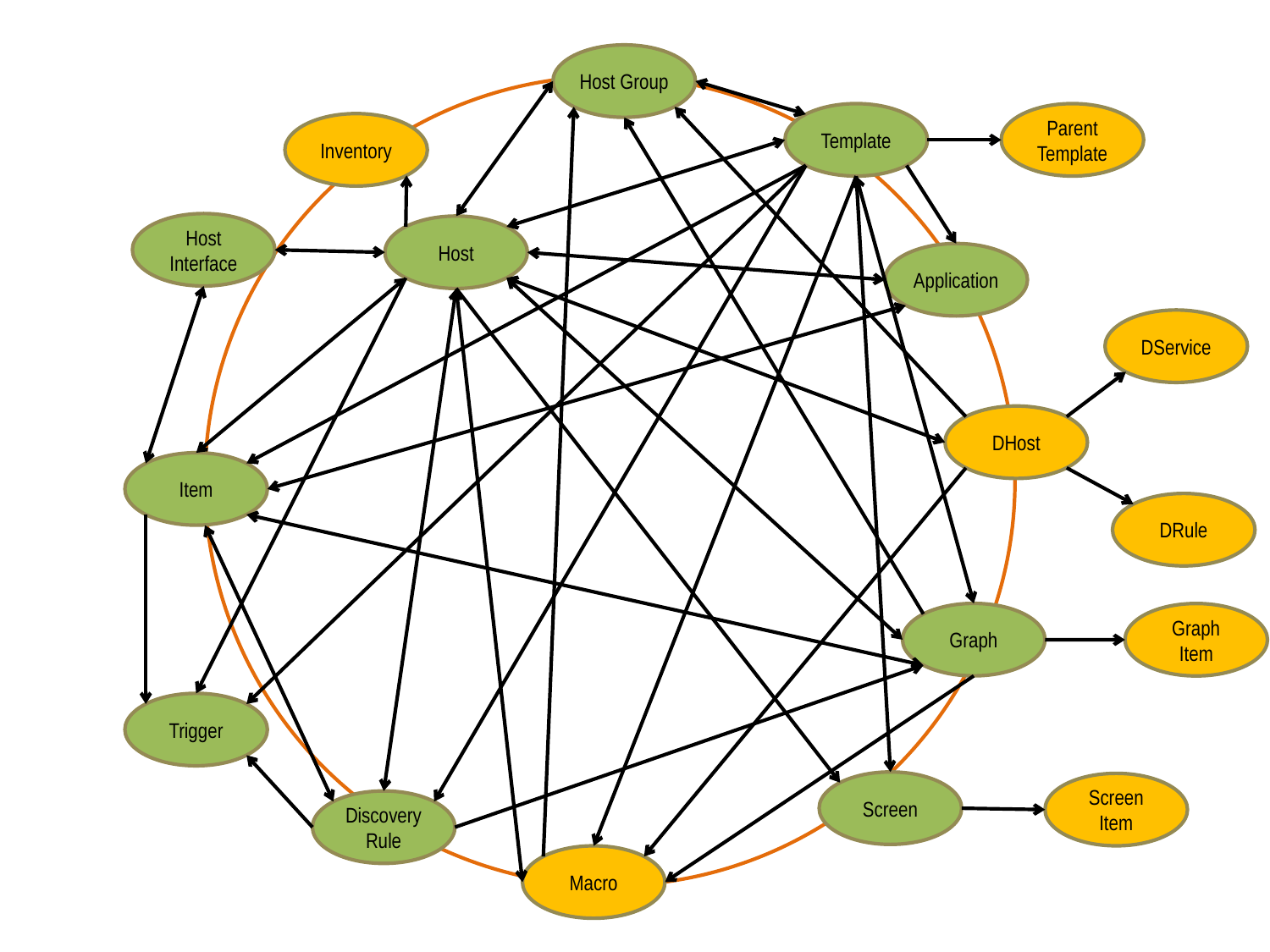

Host Group

Template
Parent Template
Inventory
Host Interface
Host
Application
DService
DHost
Item
DRule
Graph
Graph
Item
Trigger
Screen
Screen Item
Discovery
Rule
Macro